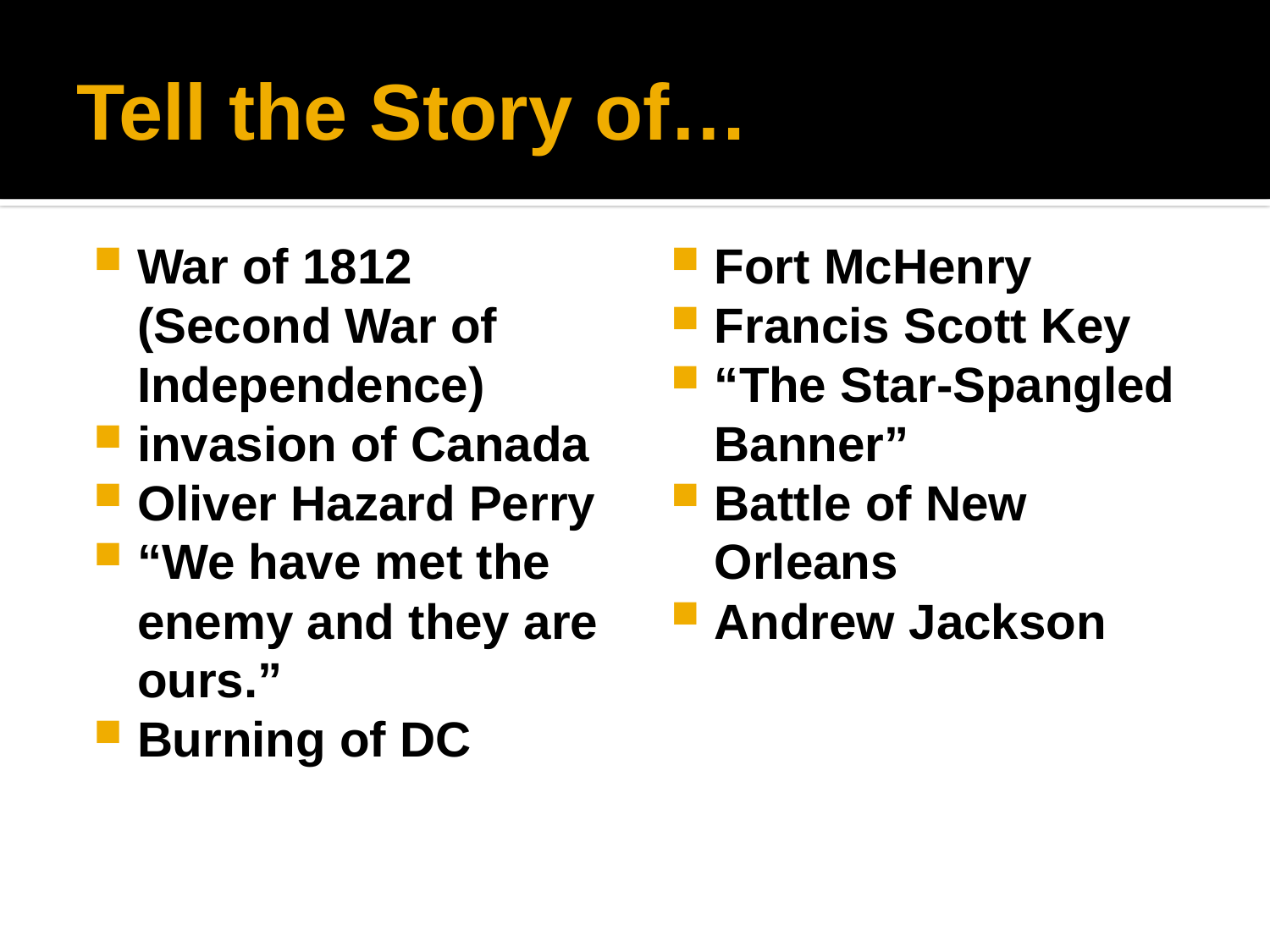

# Tell the Story of…
War of 1812 (Second War of Independence)
invasion of Canada
Oliver Hazard Perry
“We have met the enemy and they are ours.”
Burning of DC

Fort McHenry
Francis Scott Key
“The Star-Spangled Banner”
Battle of New Orleans
Andrew Jackson